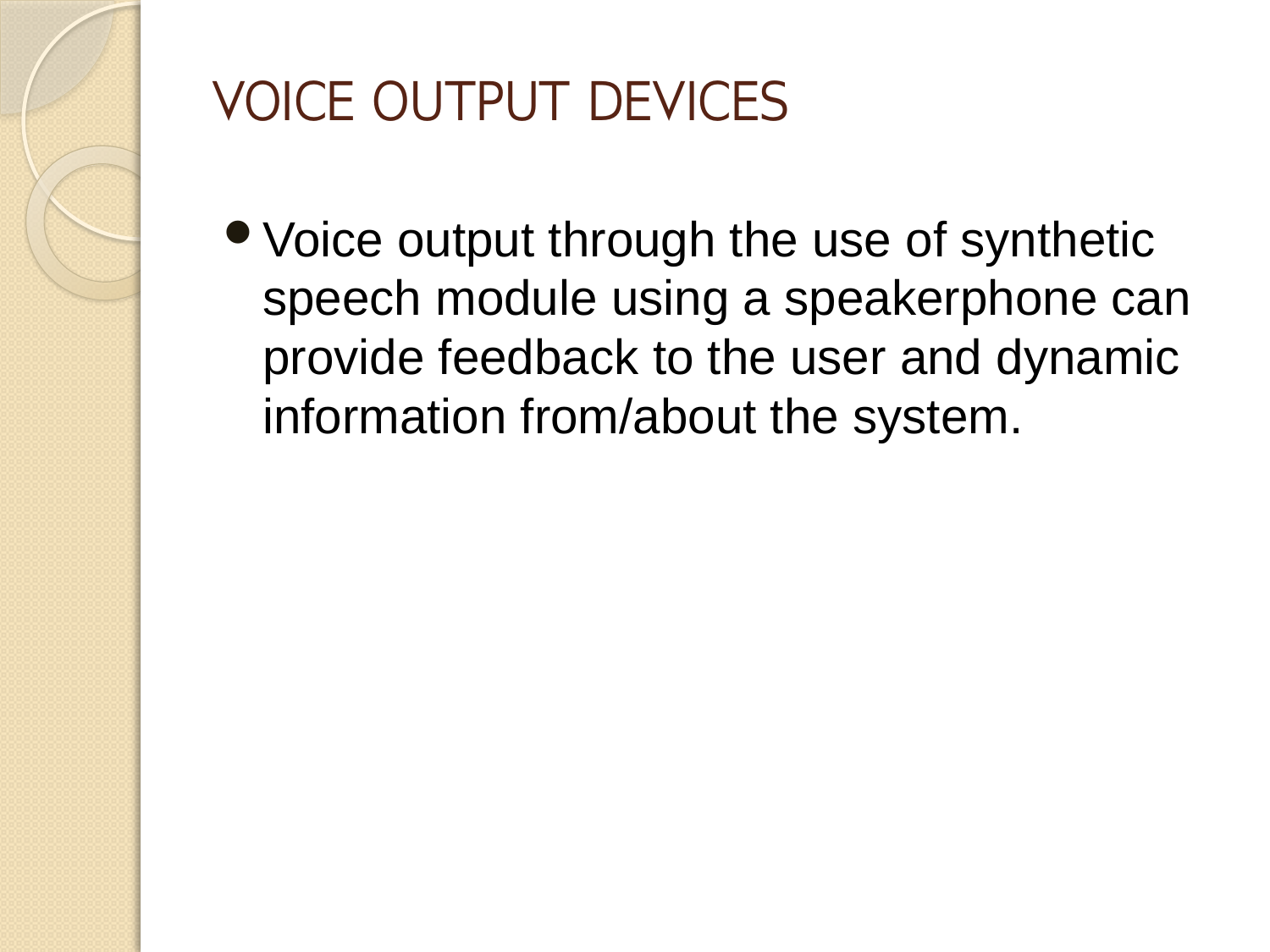

# Voice output devices
Voice output through the use of synthetic speech module using a speakerphone can provide feedback to the user and dynamic information from/about the system.